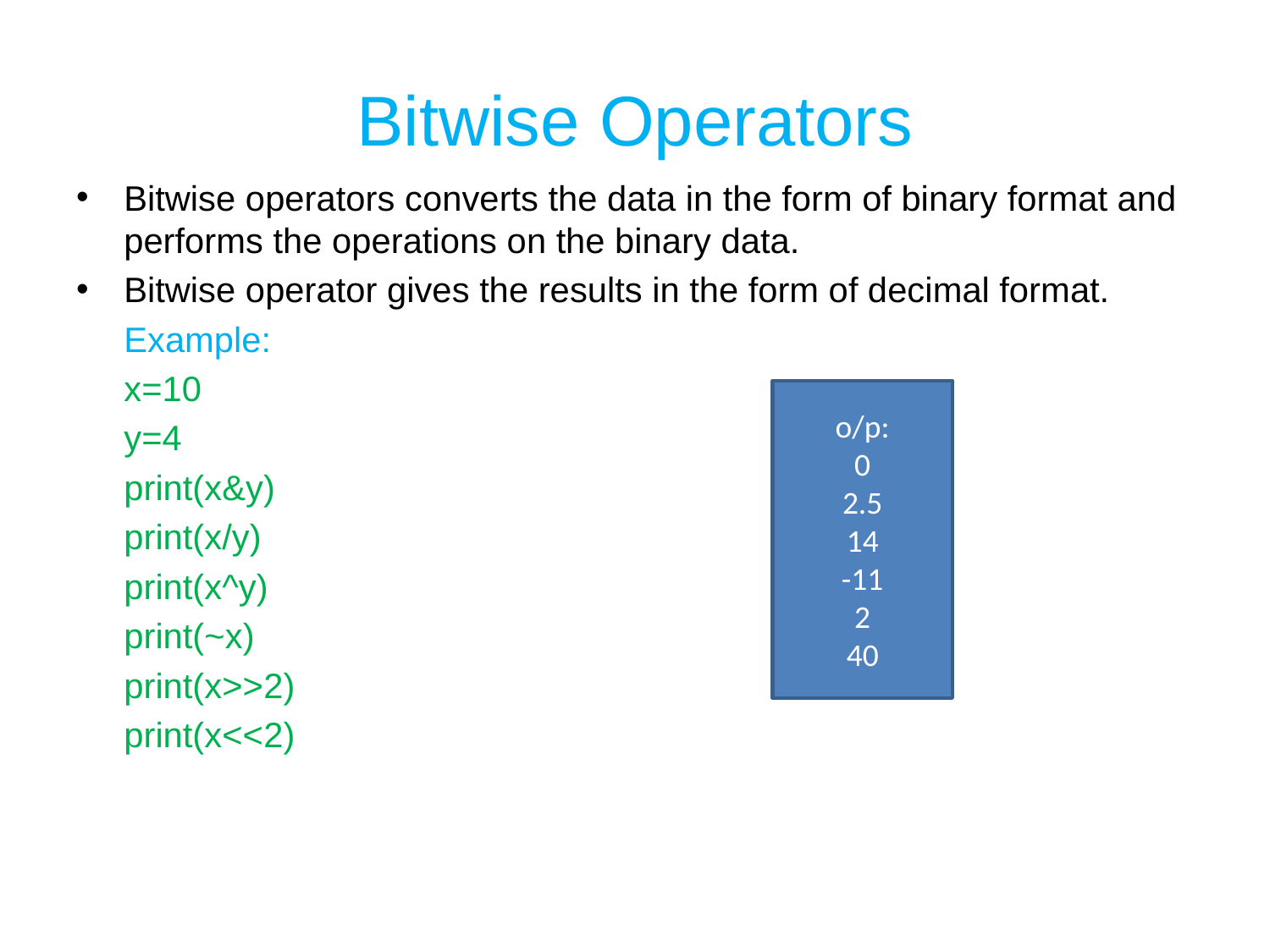

# Bitwise Operators
Bitwise operators converts the data in the form of binary format and performs the operations on the binary data.
Bitwise operator gives the results in the form of decimal format.
	Example:
	x=10
	y=4
	print(x&y)
	print(x/y)
	print(x^y)
	print(~x)
	print(x>>2)
	print(x<<2)

o/p:
0
2.5
14
-11
2
40